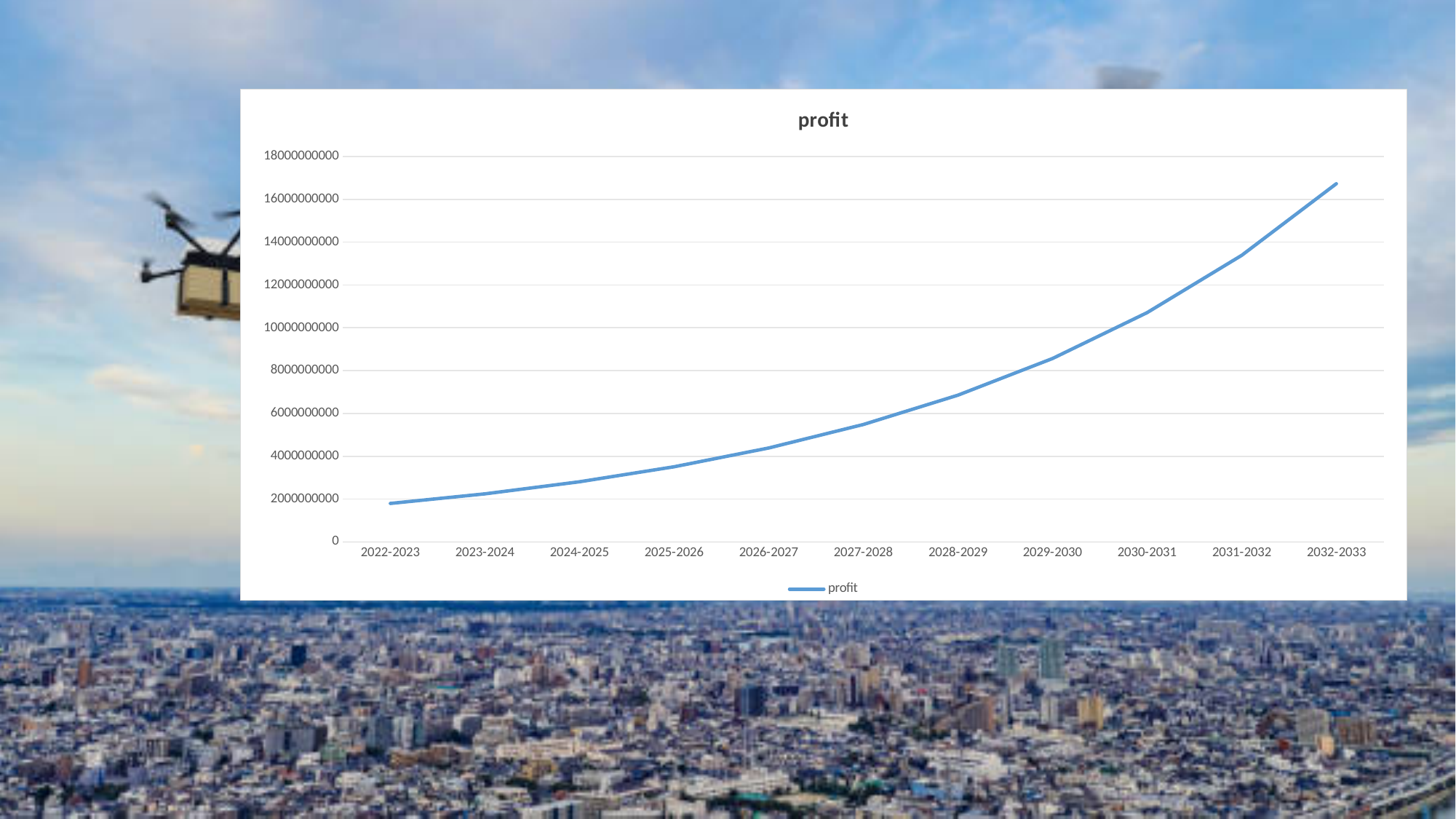

### Chart:

| Category | profit |
|---|---|
| 2022-2023 | 1796516000.0 |
| 2023-2024 | 2245645000.0 |
| 2024-2025 | 2807056250.0 |
| 2025-2026 | 3508820312.5 |
| 2026-2027 | 4386025390.625 |
| 2027-2028 | 5482531738.28125 |
| 2028-2029 | 6853164672.85156 |
| 2029-2030 | 8566455841.06445 |
| 2030-2031 | 10708069801.3306 |
| 2031-2032 | 13385087251.6632 |
| 2032-2033 | 16731359064.579 |